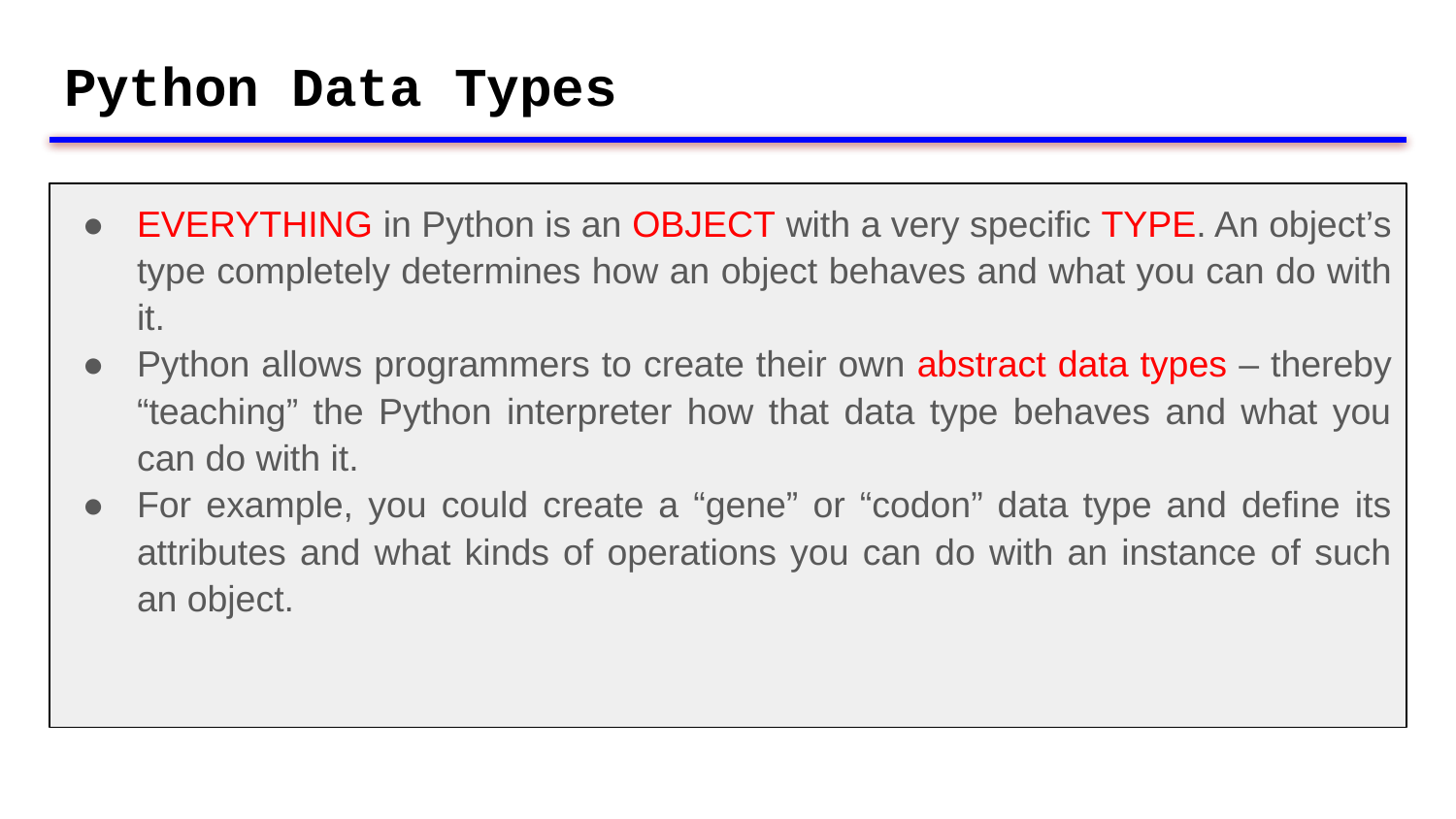

# Python Data Types
EVERYTHING in Python is an OBJECT with a very specific TYPE. An object’s type completely determines how an object behaves and what you can do with it.
Python allows programmers to create their own abstract data types – thereby “teaching” the Python interpreter how that data type behaves and what you can do with it.
For example, you could create a “gene” or “codon” data type and define its attributes and what kinds of operations you can do with an instance of such an object.